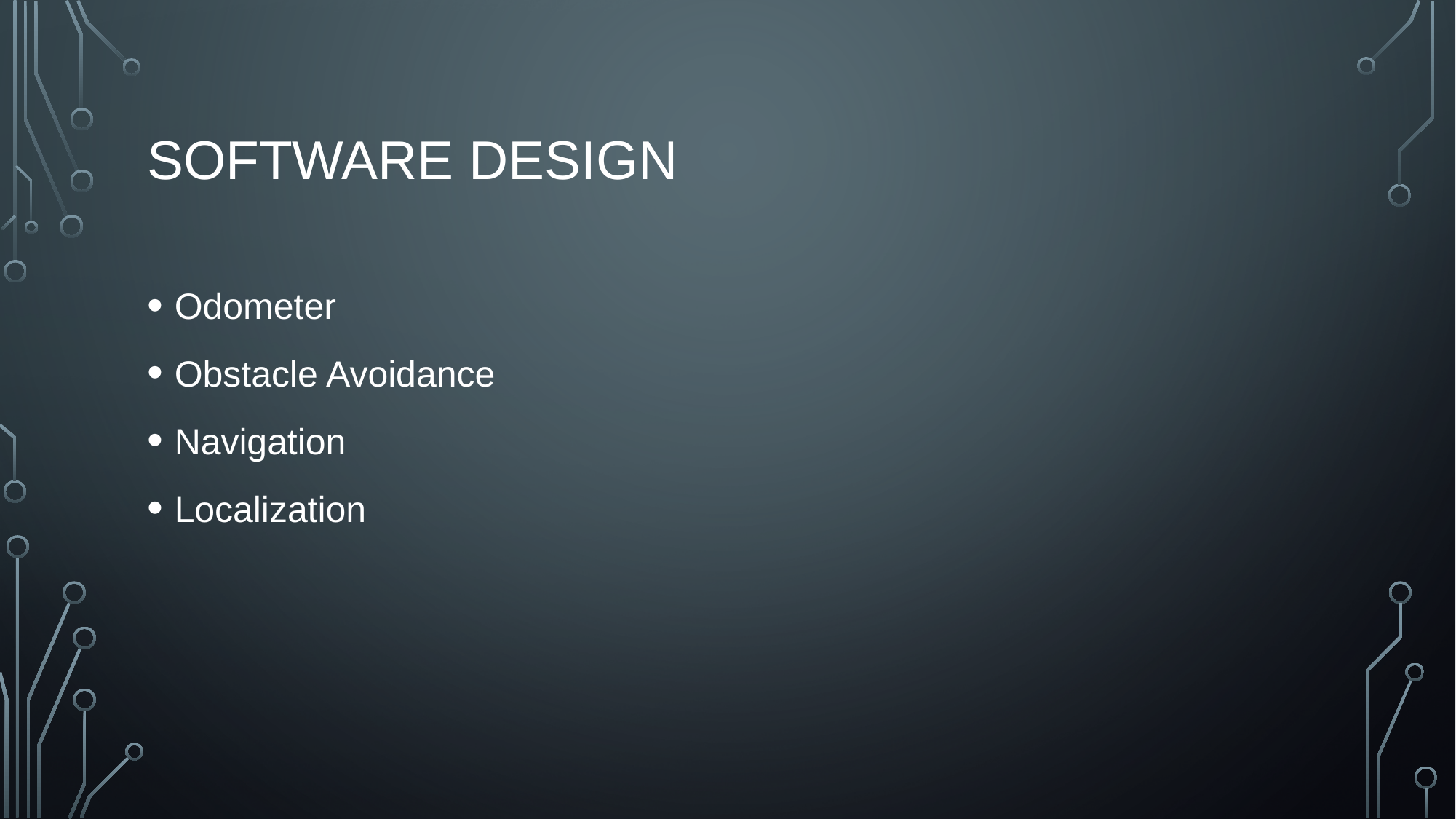

# Software design
Odometer
Obstacle Avoidance
Navigation
Localization